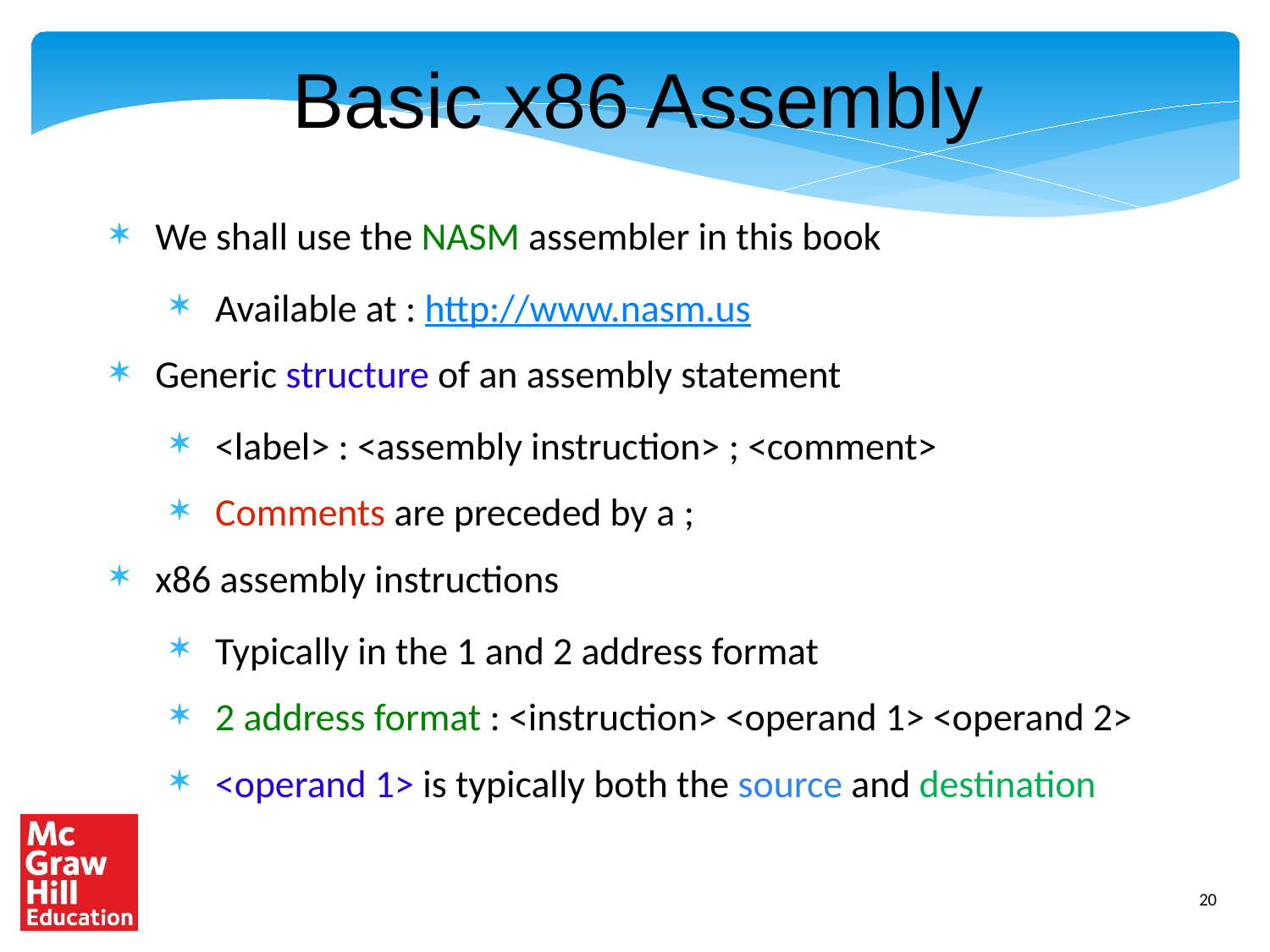

Basic x86 Assembly
We shall use the NASM assembler in this book
Available at : http://www.nasm.us
Generic structure of an assembly statement
<label> : <assembly instruction> ; <comment>
Comments are preceded by a ;
x86 assembly instructions
Typically in the 1 and 2 address format
2 address format : <instruction> <operand 1> <operand 2>
<operand 1> is typically both the source and destination